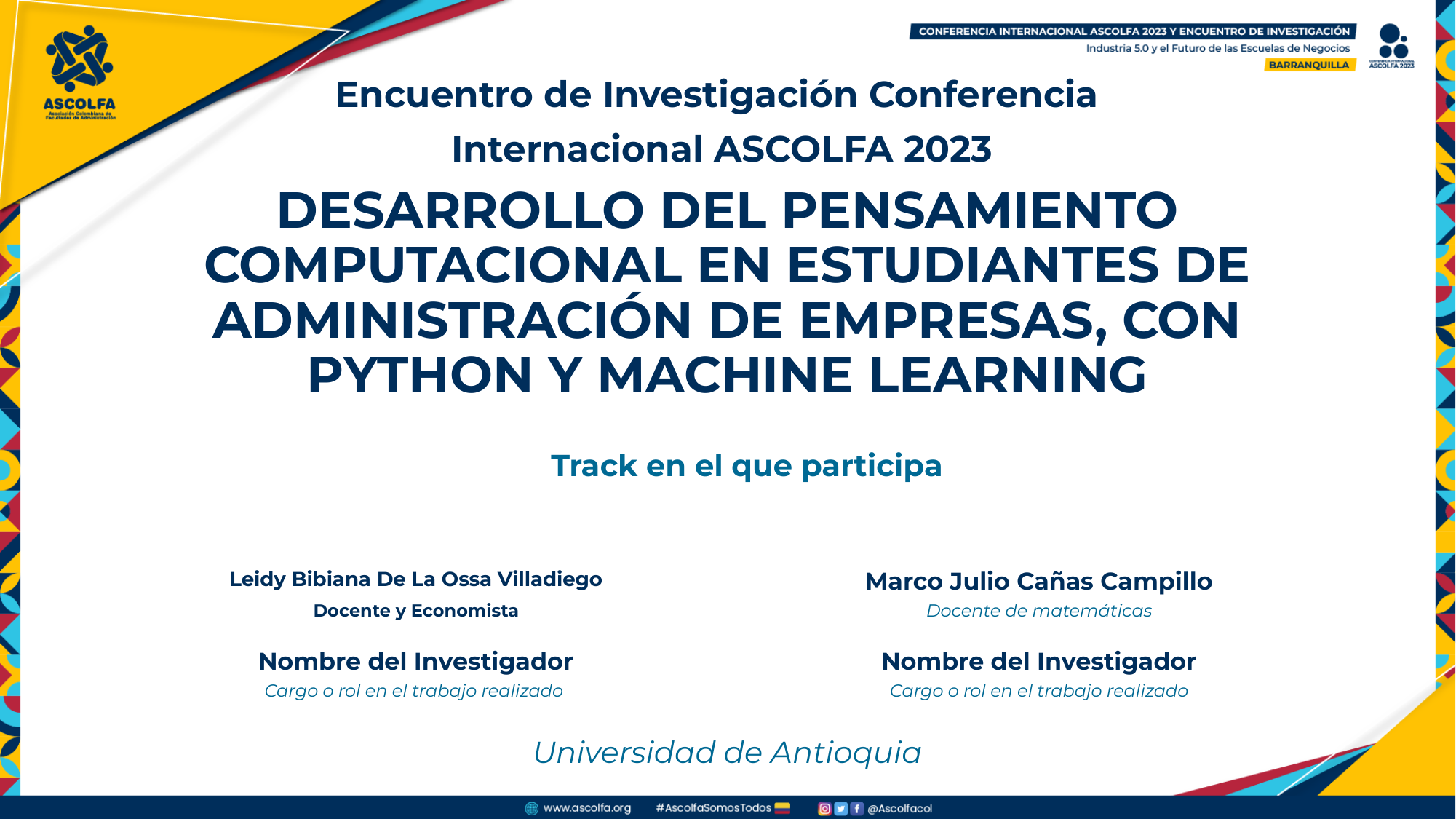

Encuentro de Investigación Conferencia
Internacional ASCOLFA 2023
# DESARROLLO DEL PENSAMIENTO COMPUTACIONAL EN ESTUDIANTES DE ADMINISTRACIÓN DE EMPRESAS, CON PYTHON Y MACHINE LEARNING
Track en el que participa
Leidy Bibiana De La Ossa Villadiego
Marco Julio Cañas Campillo
Docente y Economista
Docente de matemáticas
Nombre del Investigador
Nombre del Investigador
Cargo o rol en el trabajo realizado
Cargo o rol en el trabajo realizado
Universidad de Antioquia